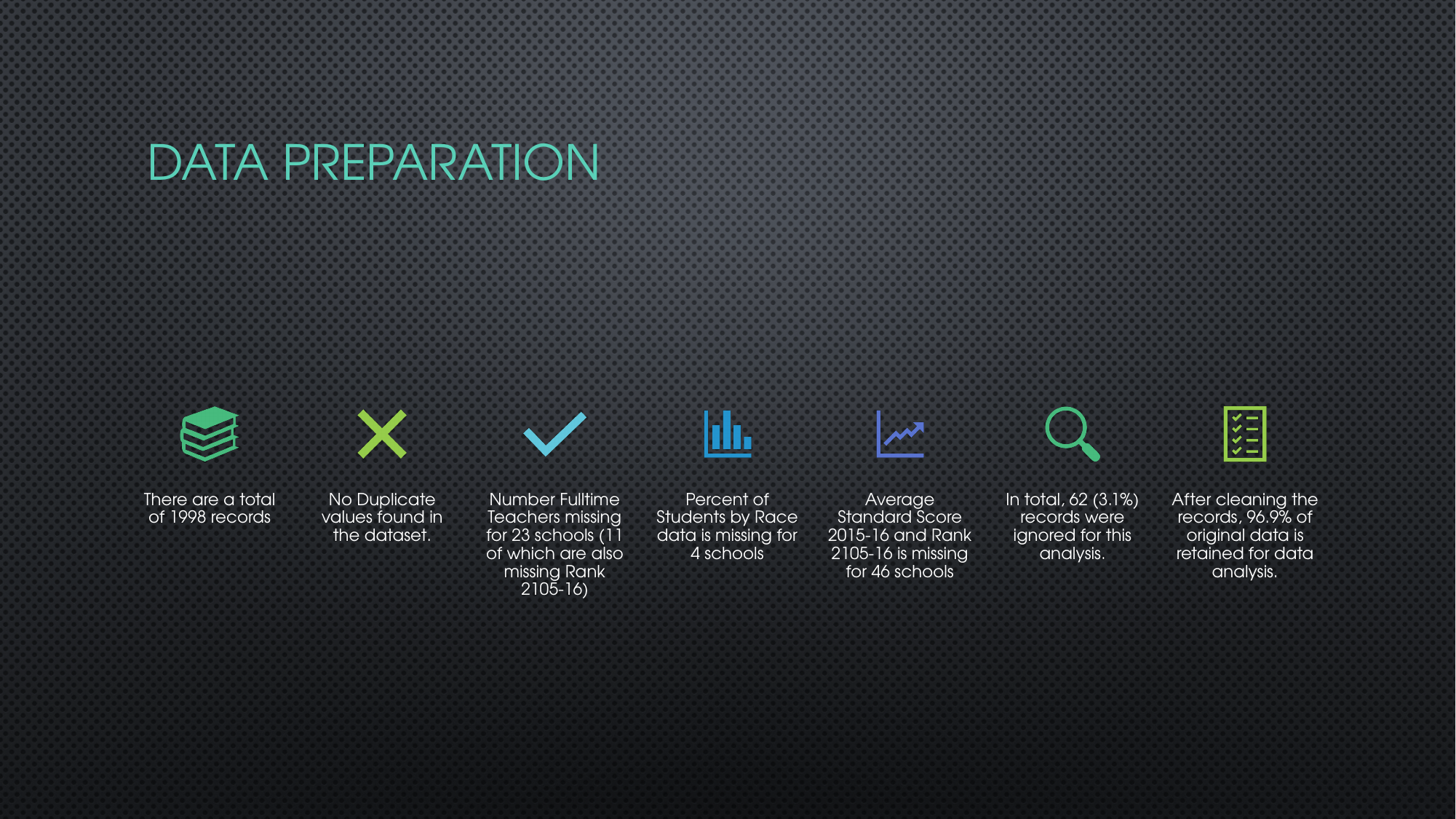

# DATA PREPARATION
There are a total of 1998 records
No Duplicate values found in the dataset.
Number Fulltime Teachers missing for 23 schools (11 of which are also missing Rank 2105-16)
Percent of Students by Race data is missing for 4 schools
Average Standard Score 2015-16 and Rank 2105-16 is missing for 46 schools
In total, 62 (3.1%) records were ignored for this analysis.
After cleaning the records, 96.9% of original data is retained for data analysis.